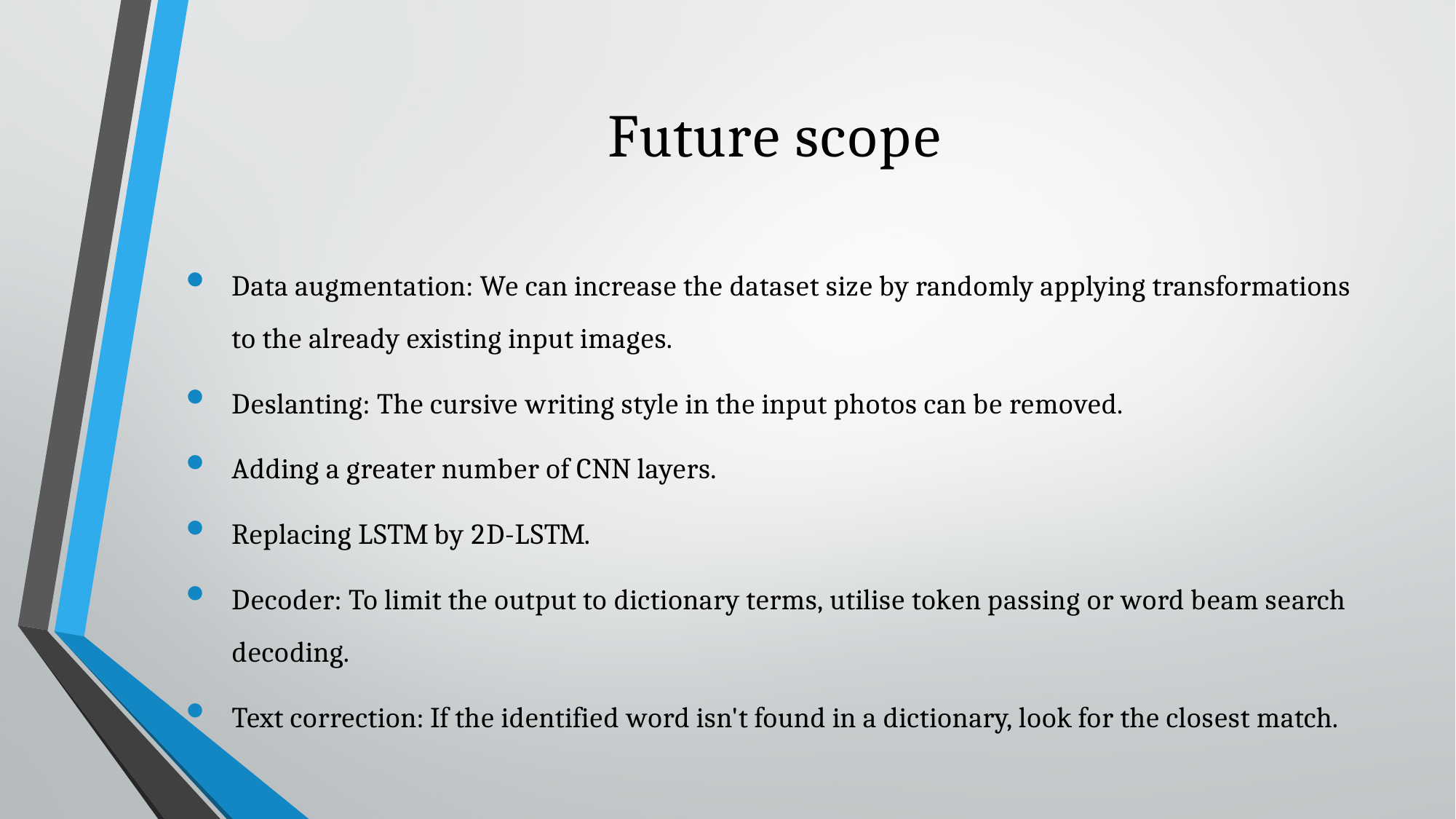

# Future scope
Data augmentation: We can increase the dataset size by randomly applying transformations to the already existing input images.
Deslanting: The cursive writing style in the input photos can be removed.
Adding a greater number of CNN layers.
Replacing LSTM by 2D-LSTM.
Decoder: To limit the output to dictionary terms, utilise token passing or word beam search decoding.
Text correction: If the identified word isn't found in a dictionary, look for the closest match.